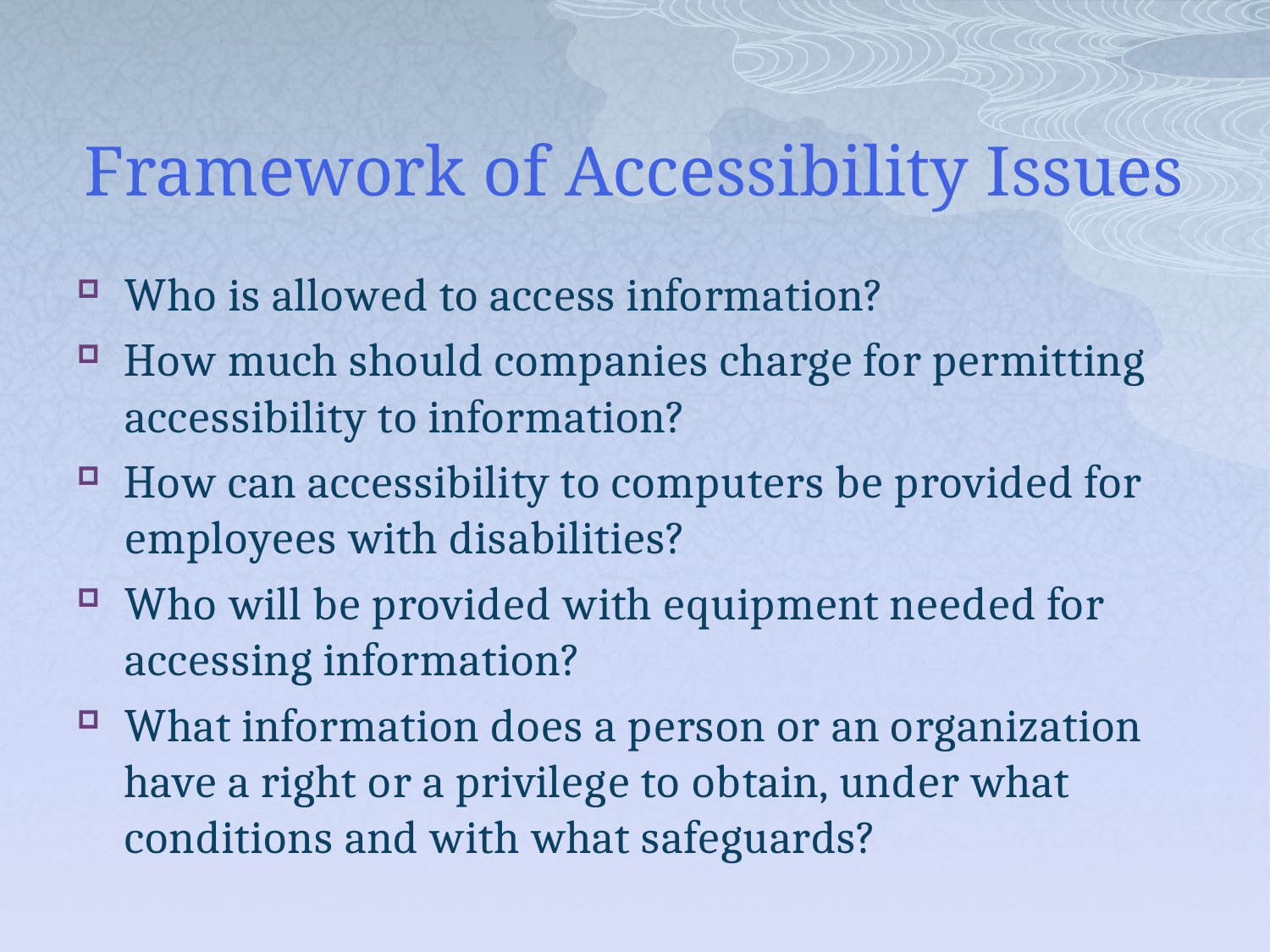

# Framework of Accessibility Issues
Who is allowed to access information?
How much should companies charge for permitting accessibility to information?
How can accessibility to computers be provided for employees with disabilities?
Who will be provided with equipment needed for accessing information?
What information does a person or an organization have a right or a privilege to obtain, under what conditions and with what safeguards?